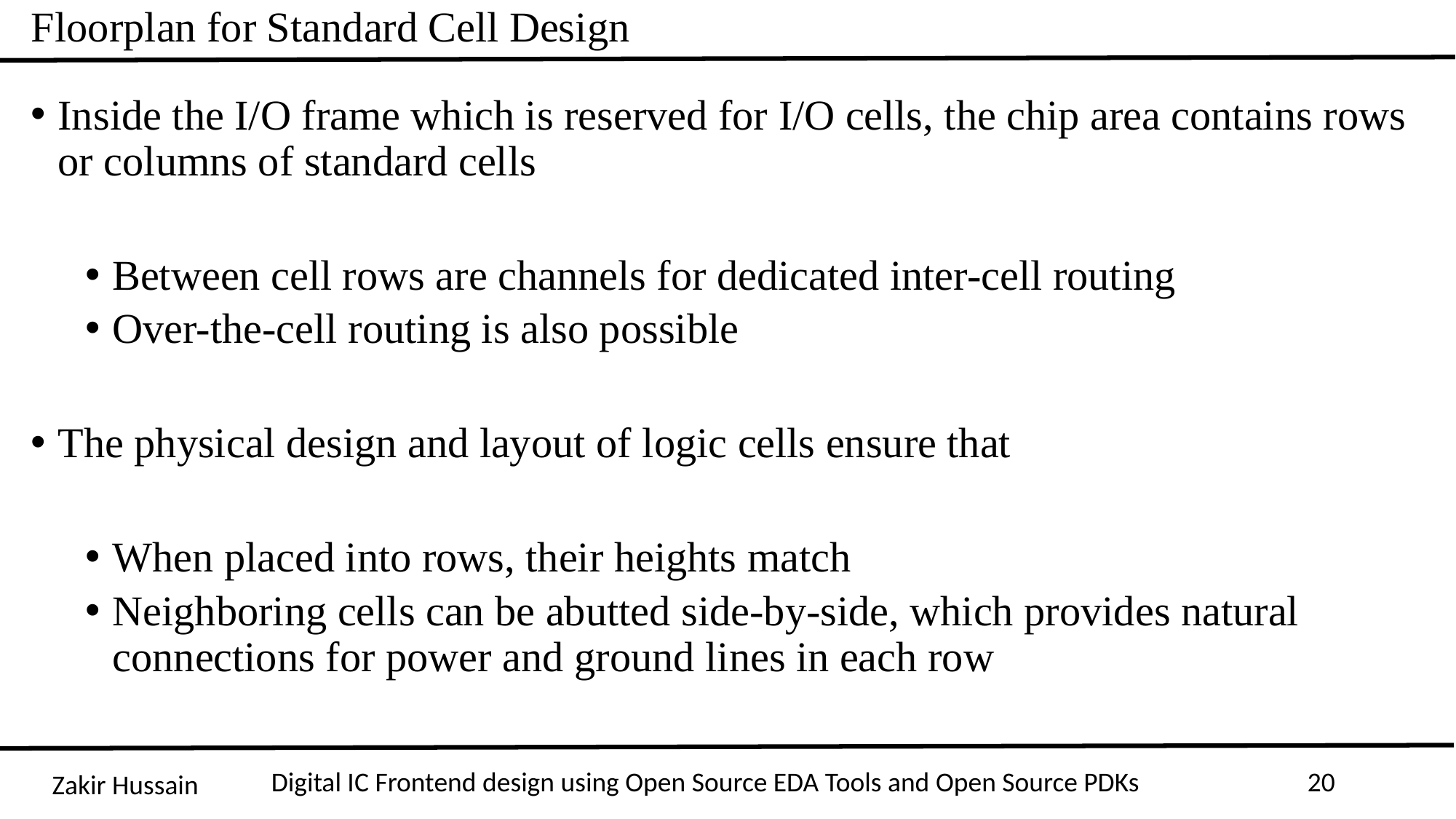

Floorplan for Standard Cell Design
Inside the I/O frame which is reserved for I/O cells, the chip area contains rows or columns of standard cells

Between cell rows are channels for dedicated inter-cell routing
Over-the-cell routing is also possible

The physical design and layout of logic cells ensure that

When placed into rows, their heights match
Neighboring cells can be abutted side-by-side, which provides natural connections for power and ground lines in each row

Digital IC Frontend design using Open Source EDA Tools and Open Source PDKs
20
Zakir Hussain